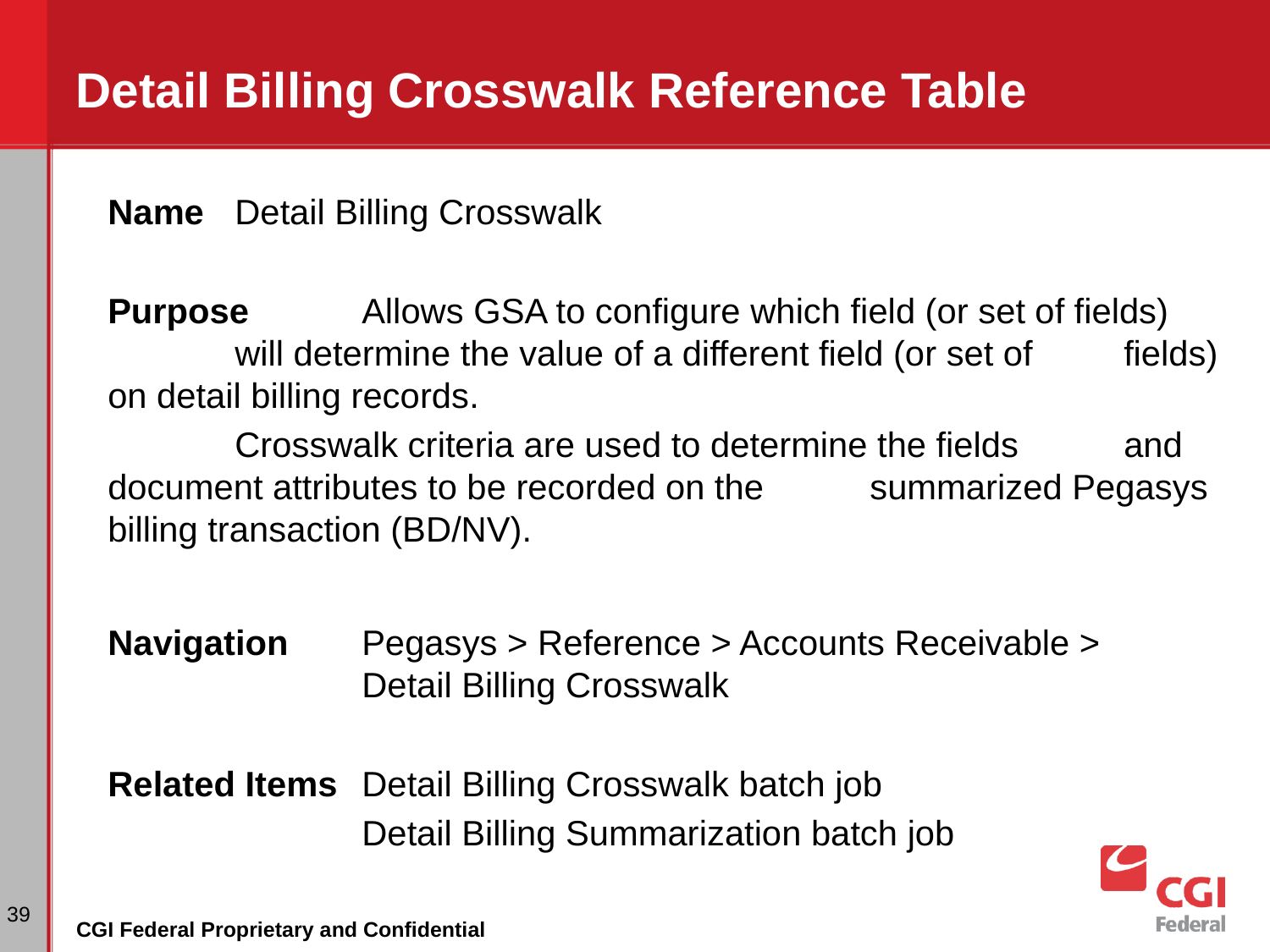

# Detail Billing Crosswalk Reference Table
Name	Detail Billing Crosswalk

Purpose	Allows GSA to configure which field (or set of fields) 	will determine the value of a different field (or set of 	fields) on detail billing records.
	Crosswalk criteria are used to determine the fields 	and document attributes to be recorded on the 	summarized Pegasys billing transaction (BD/NV).

Navigation	Pegasys > Reference > Accounts Receivable >
		Detail Billing Crosswalk

Related Items 	Detail Billing Crosswalk batch job
		Detail Billing Summarization batch job
39
CGI Federal Proprietary and Confidential